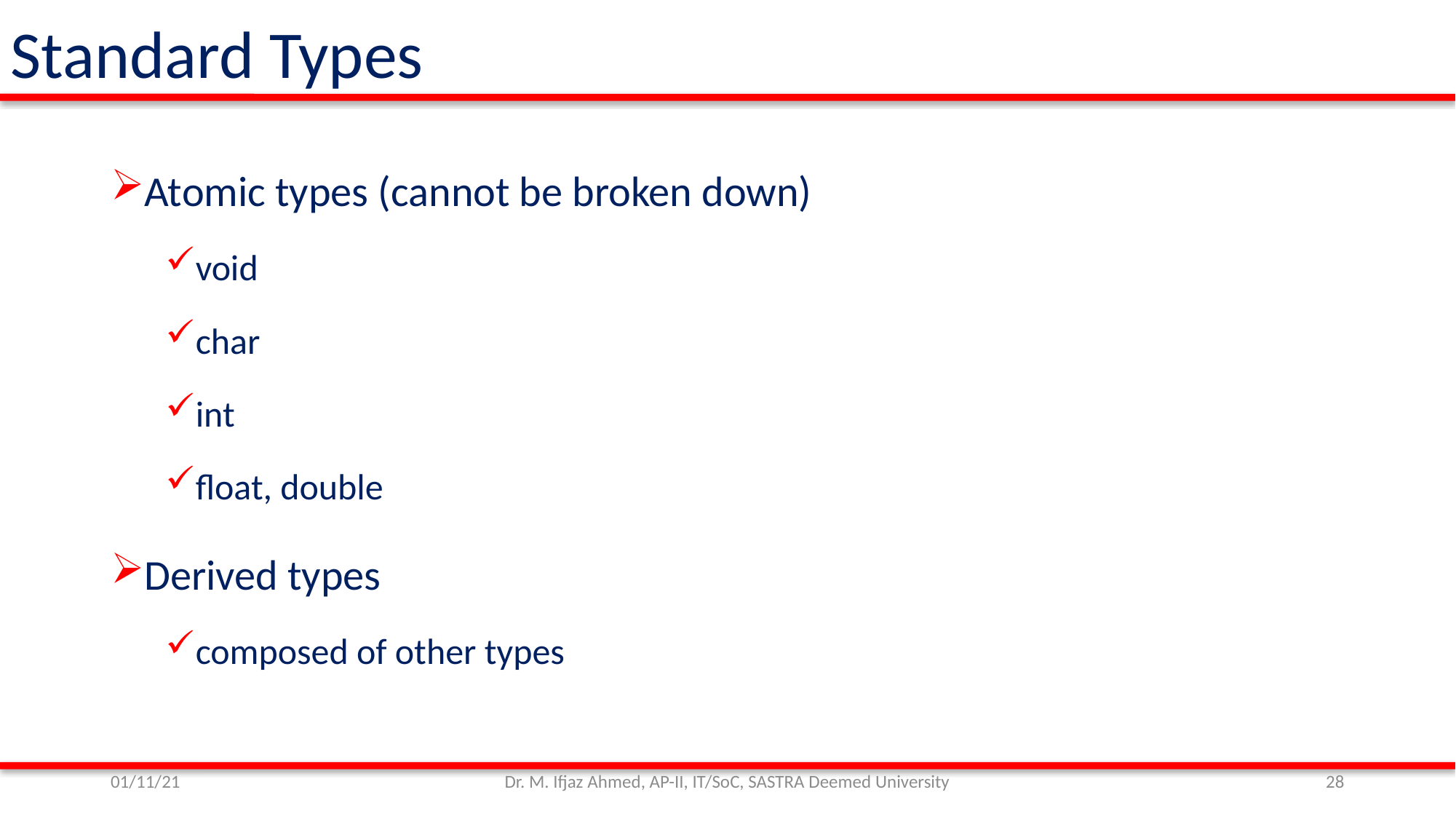

Standard Types

Atomic types (cannot be broken down)
void
char
int
float, double
Derived types
composed of other types
01/11/21
Dr. M. Ifjaz Ahmed, AP-II, IT/SoC, SASTRA Deemed University
28